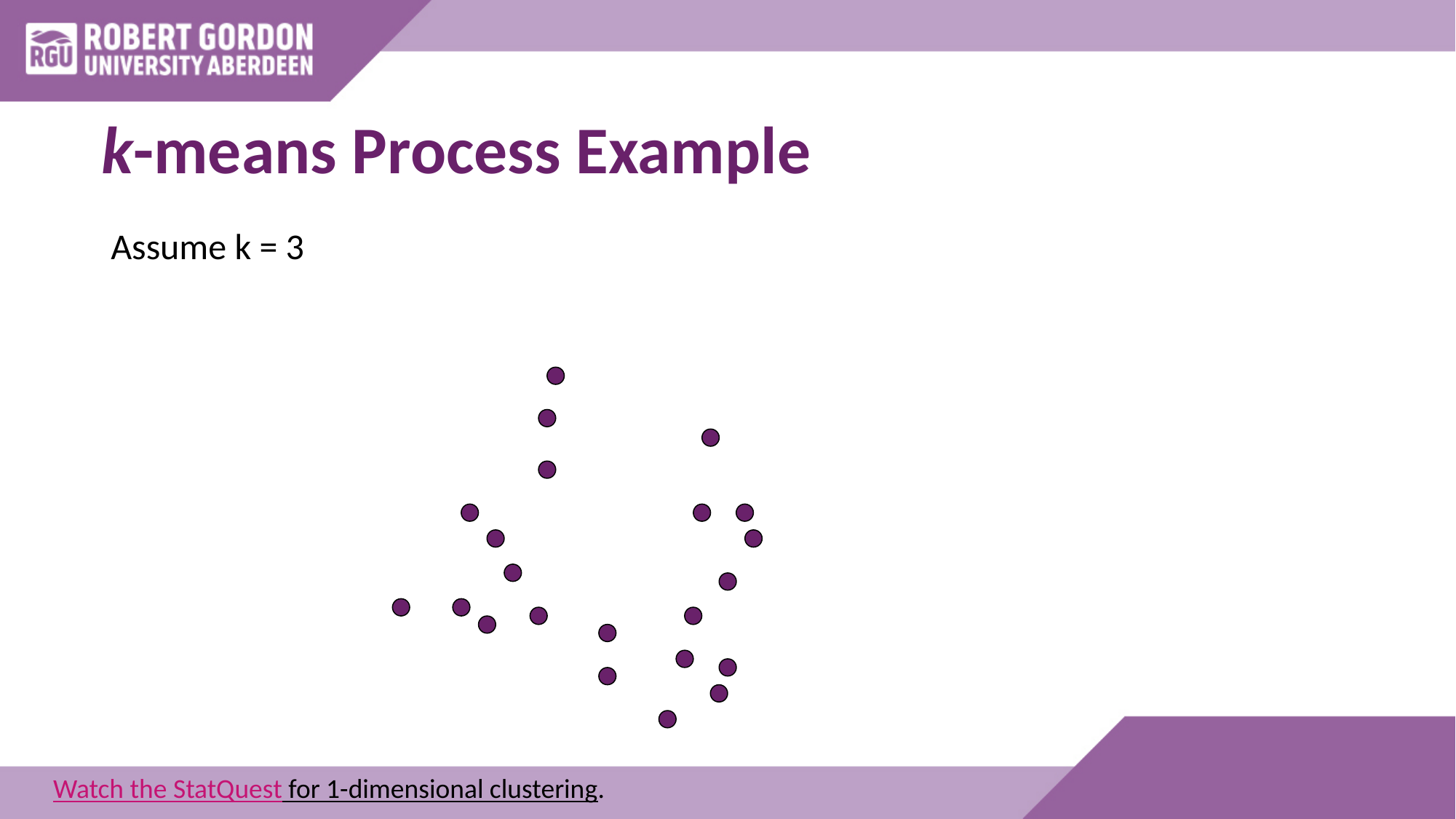

# k-means Process Example
Assume k = 3

Watch the StatQuest for 1-dimensional clustering.